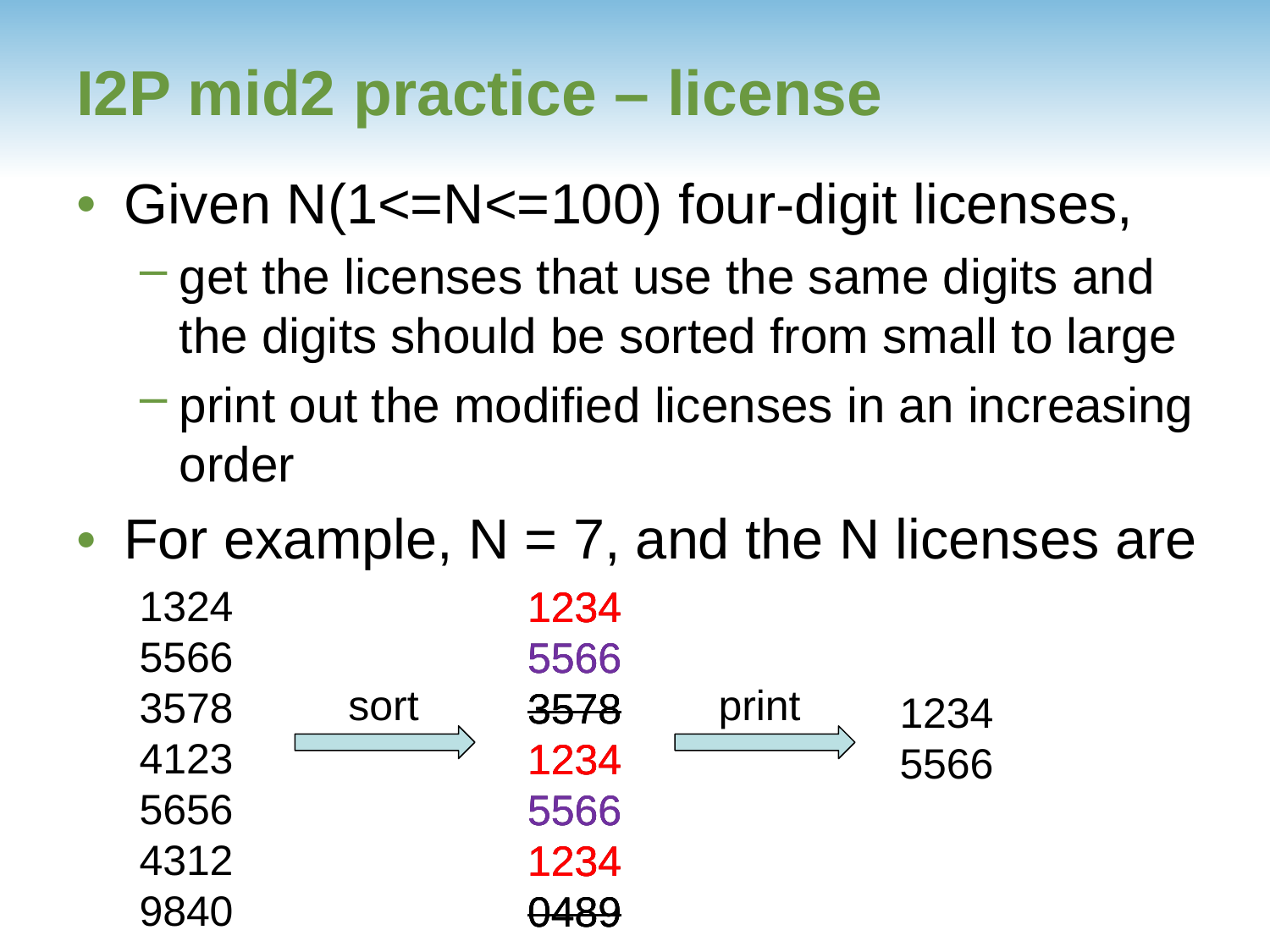

# I2P mid2 practice – license
Given N(1<=N<=100) four-digit licenses,
get the licenses that use the same digits and the digits should be sorted from small to large
print out the modified licenses in an increasing order
For example, N = 7, and the N licenses are

1324
5566
3578
4123
5656
4312
9840
1234
5566
3578
1234
5566
1234
0489
1234
5566
3578
1234
5566
1234
0489
1234
5566
3578
1234
5566
1234
0489
sort
print
1234
5566